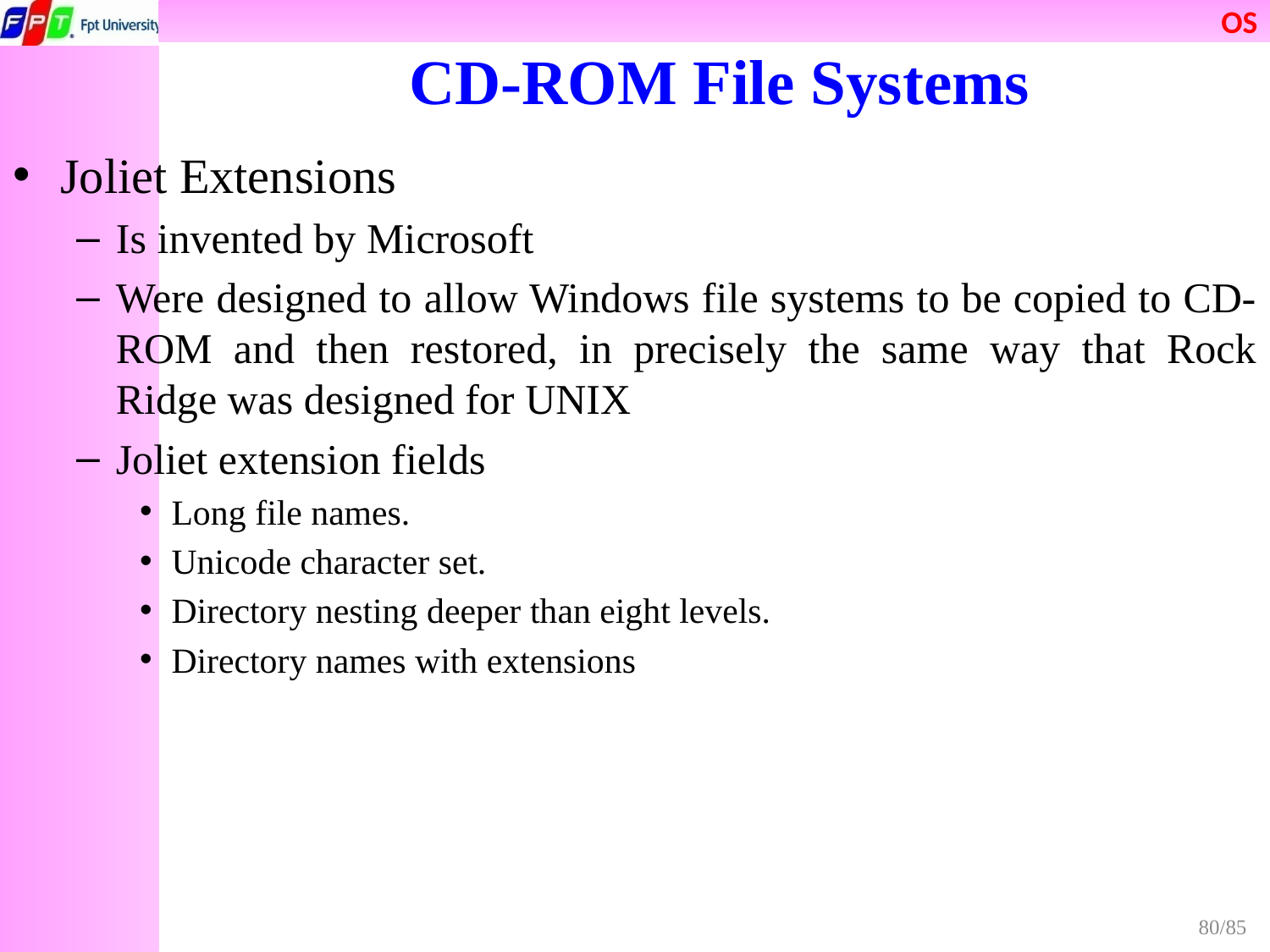

CD-ROM File Systems
Joliet Extensions
Is invented by Microsoft
Were designed to allow Windows file systems to be copied to CD-ROM and then restored, in precisely the same way that Rock Ridge was designed for UNIX
Joliet extension fields
Long file names.
Unicode character set.
Directory nesting deeper than eight levels.
Directory names with extensions
80/85